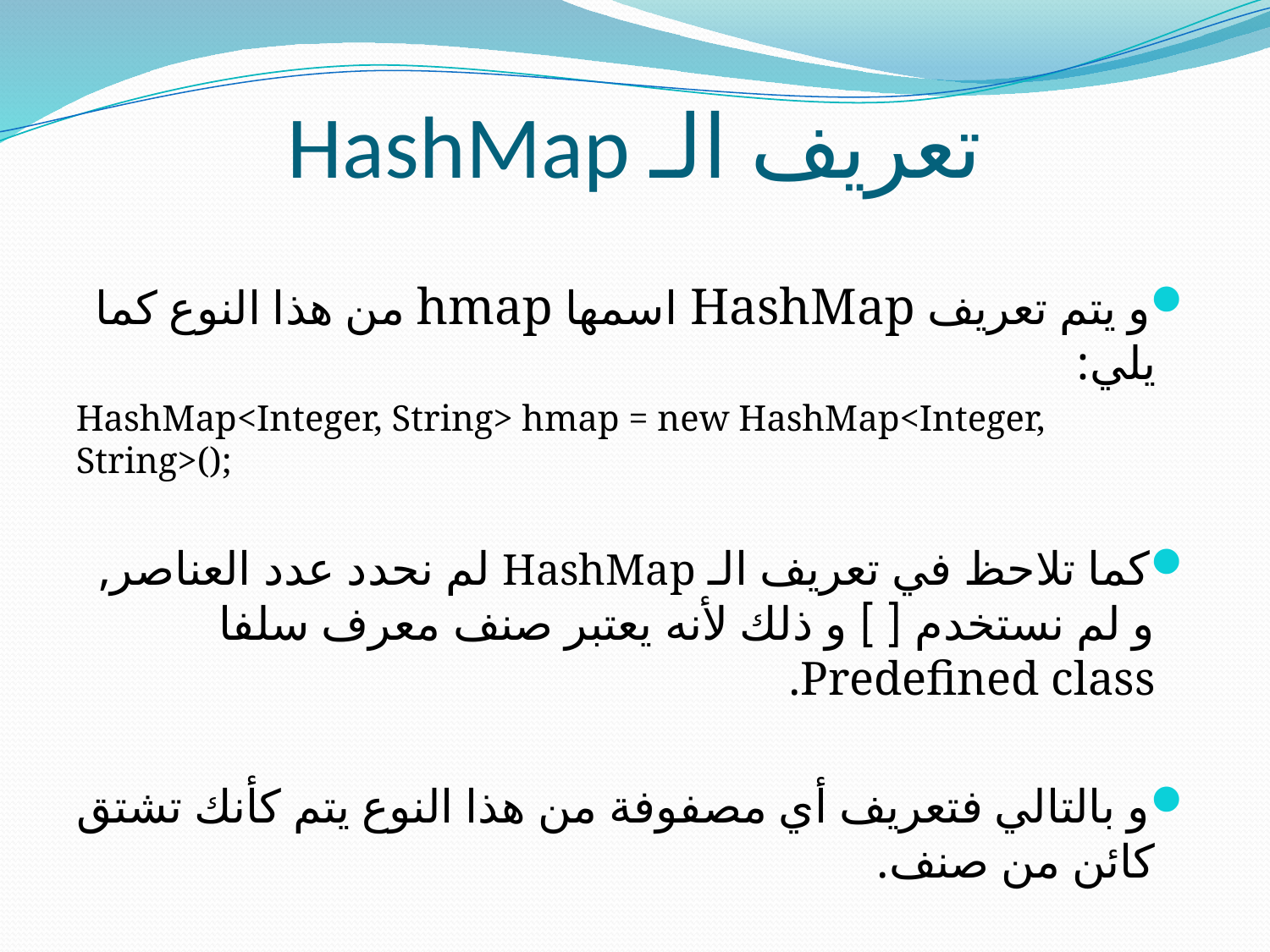

# HashMap تعريف الـ
و يتم تعريف HashMap اسمها hmap من هذا النوع كما يلي:
HashMap<Integer, String> hmap = new HashMap<Integer, String>();

كما تلاحظ في تعريف الـ HashMap لم نحدد عدد العناصر, و لم نستخدم [ ] و ذلك لأنه يعتبر صنف معرف سلفا Predefined class.

و بالتالي فتعريف أي مصفوفة من هذا النوع يتم كأنك تشتق كائن من صنف.